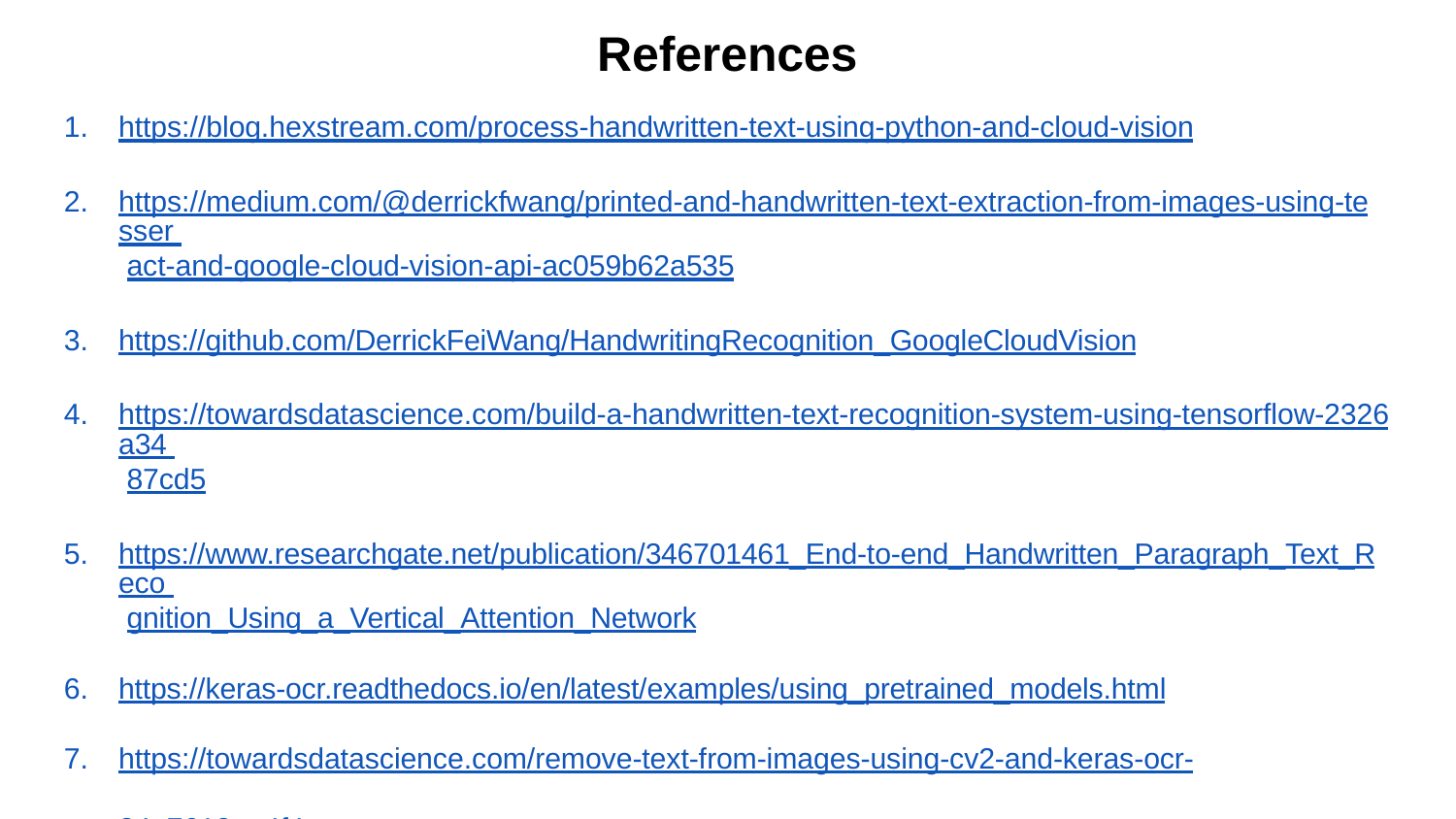

# References
https://blog.hexstream.com/process-handwritten-text-using-python-and-cloud-vision

https://medium.com/@derrickfwang/printed-and-handwritten-text-extraction-from-images-using-tesser  act-and-google-cloud-vision-api-ac059b62a535

https://github.com/DerrickFeiWang/HandwritingRecognition_GoogleCloudVision

https://towardsdatascience.com/build-a-handwritten-text-recognition-system-using-tensorflow-2326a34  87cd5

https://www.researchgate.net/publication/346701461_End-to-end_Handwritten_Paragraph_Text_Reco  gnition_Using_a_Vertical_Attention_Network
https://keras-ocr.readthedocs.io/en/latest/examples/using_pretrained_models.html
https://towardsdatascience.com/remove-text-from-images-using-cv2-and-keras-ocr-24e7612ae4f4